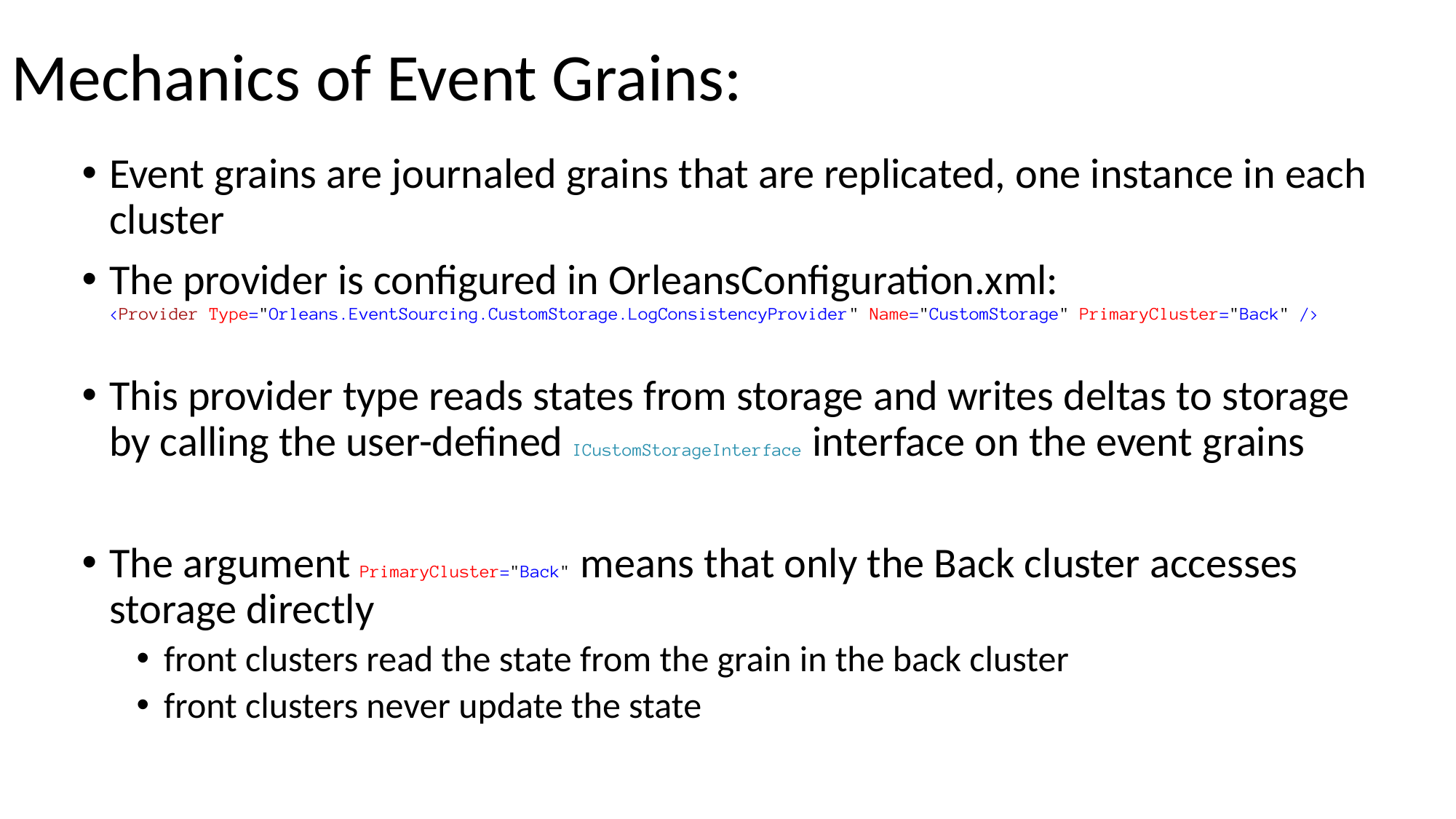

# Mechanics of Event Grains:
Event grains are journaled grains that are replicated, one instance in each cluster
The provider is configured in OrleansConfiguration.xml:
<Provider Type="Orleans.EventSourcing.CustomStorage.LogConsistencyProvider" Name="CustomStorage" PrimaryCluster="Back" />

This provider type reads states from storage and writes deltas to storage by calling the user-defined ICustomStorageInterface interface on the event grains

The argument PrimaryCluster="Back" means that only the Back cluster accesses storage directly
front clusters read the state from the grain in the back cluster
front clusters never update the state